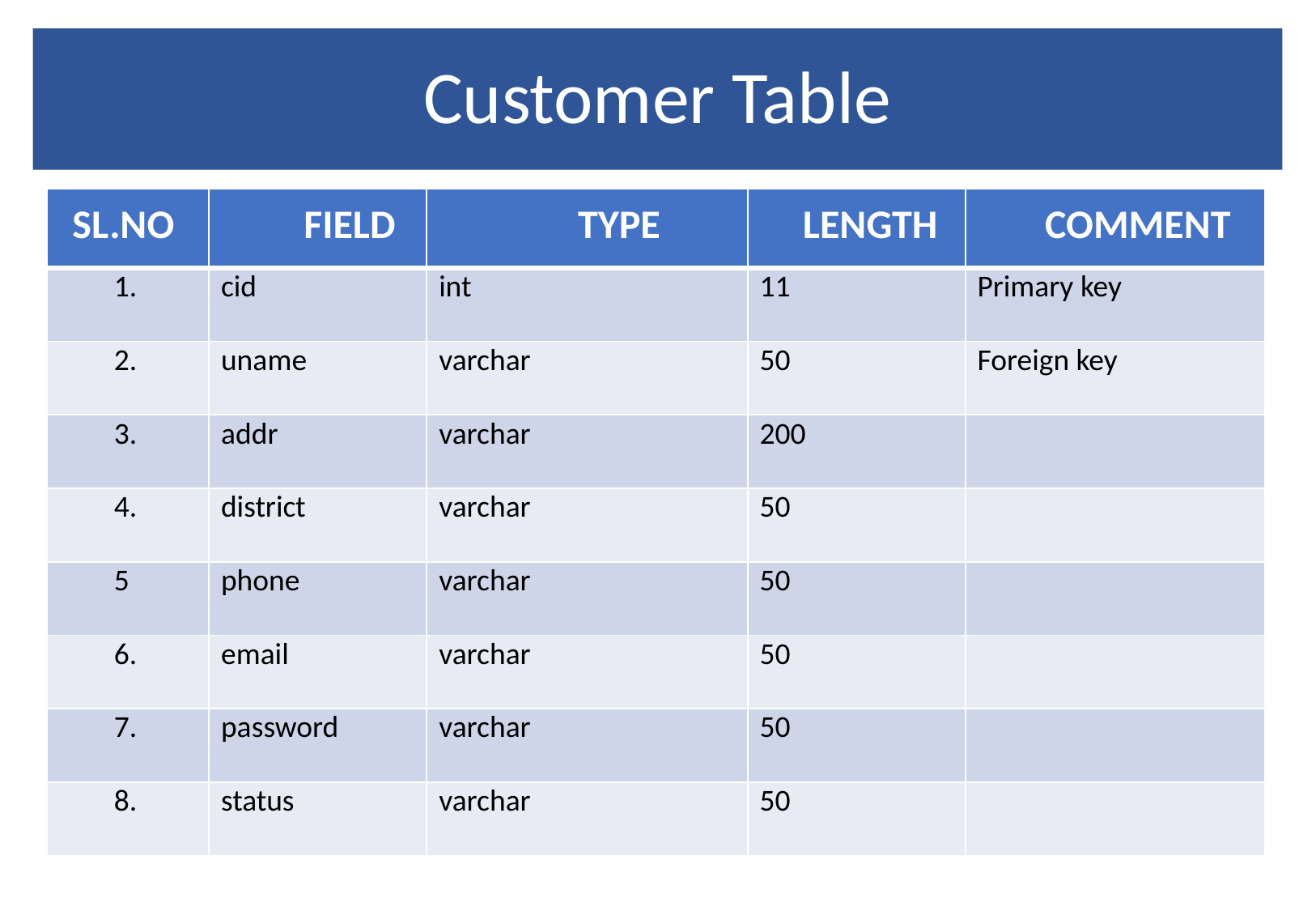

# Customer Table
| SL.NO | FIELD | TYPE | LENGTH | COMMENT |
| --- | --- | --- | --- | --- |
| 1. | cid | int | 11 | Primary key |
| 2. | uname | varchar | 50 | Foreign key |
| 3. | addr | varchar | 200 |  |
| 4. | district | varchar | 50 |  |
| 5 | phone | varchar | 50 |  |
| 6. | email | varchar | 50 |  |
| 7. | password | varchar | 50 |  |
| 8. | status | varchar | 50 |  |